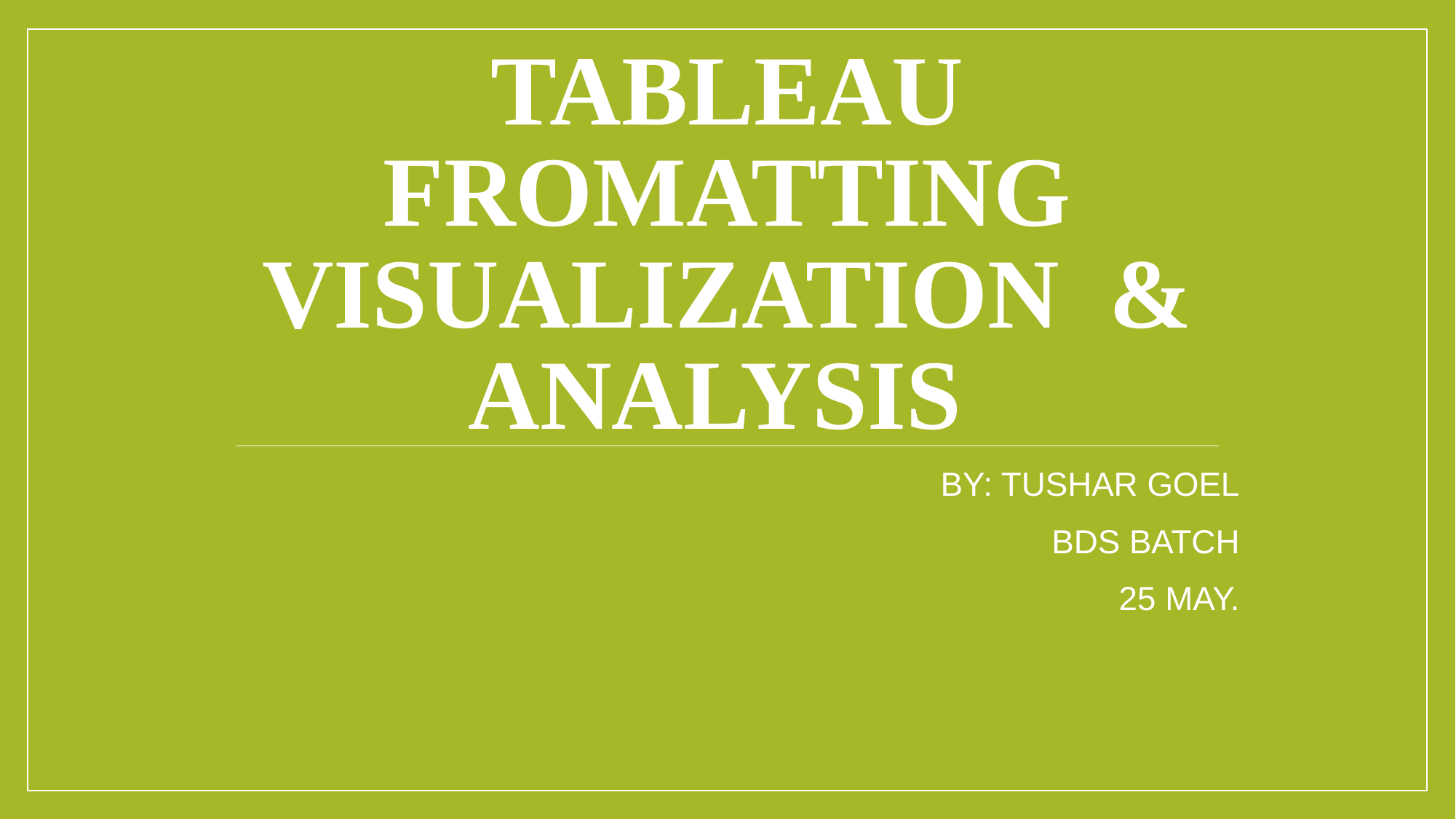

# TABLEAU FROMATTING VISUALIZATION  & ANALYSIS
BY: TUSHAR GOEL
BDS BATCH
25 MAY.